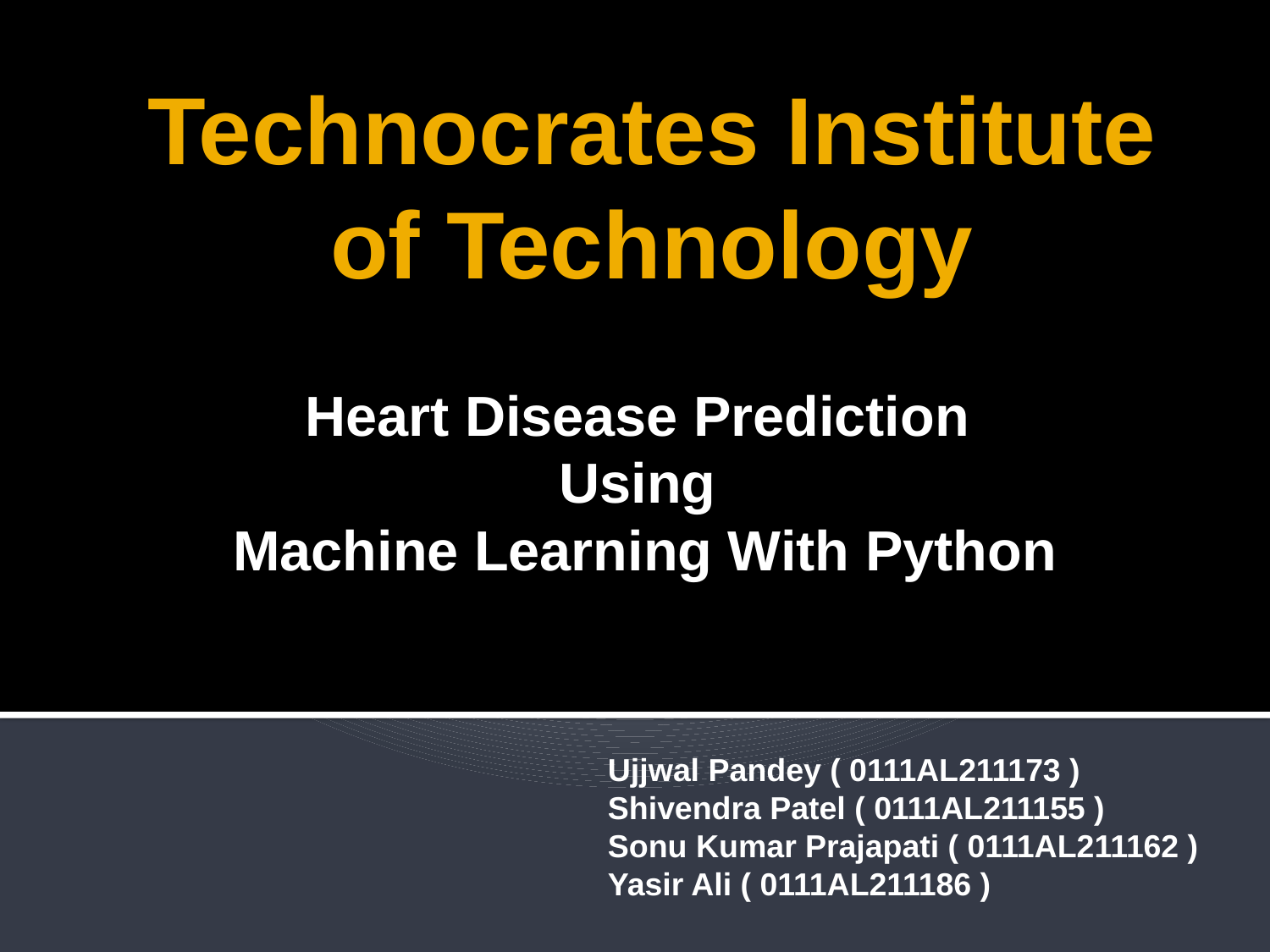

# Technocrates Institute of Technology
Heart Disease Prediction
Using
Machine Learning With Python

Ujjwal Pandey ( 0111AL211173 )
Shivendra Patel ( 0111AL211155 )
Sonu Kumar Prajapati ( 0111AL211162 )
Yasir Ali ( 0111AL211186 )